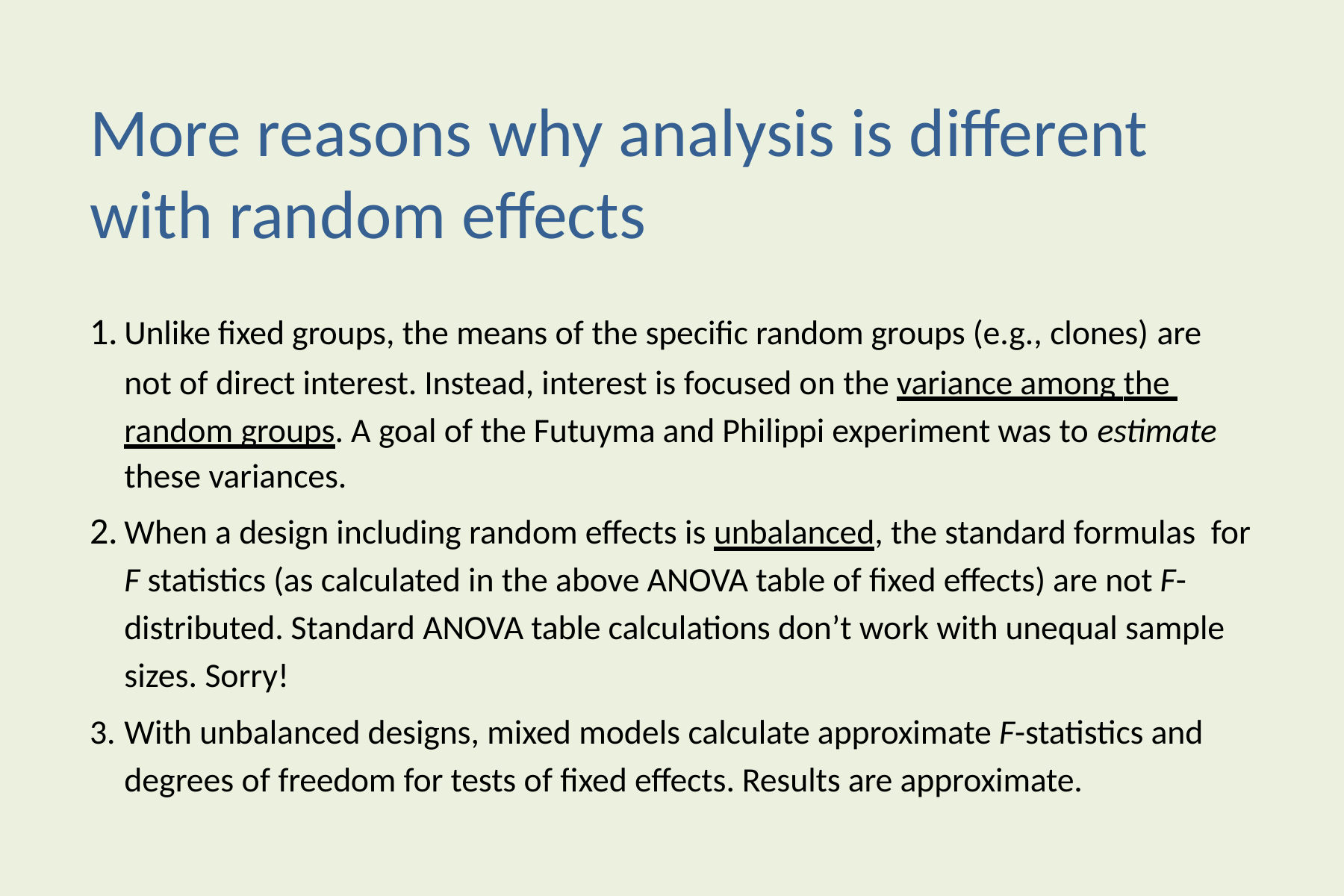

# More reasons why analysis is different with random effects
Unlike fixed groups, the means of the specific random groups (e.g., clones) are
not of direct interest. Instead, interest is focused on the variance among the  random groups. A goal of the Futuyma and Philippi experiment was to estimate
these variances.
When a design including random effects is unbalanced, the standard formulas  for F statistics (as calculated in the above ANOVA table of fixed effects) are not F-  distributed. Standard ANOVA table calculations don’t work with unequal sample  sizes. Sorry!
With unbalanced designs, mixed models calculate approximate F-statistics and  degrees of freedom for tests of fixed effects. Results are approximate.